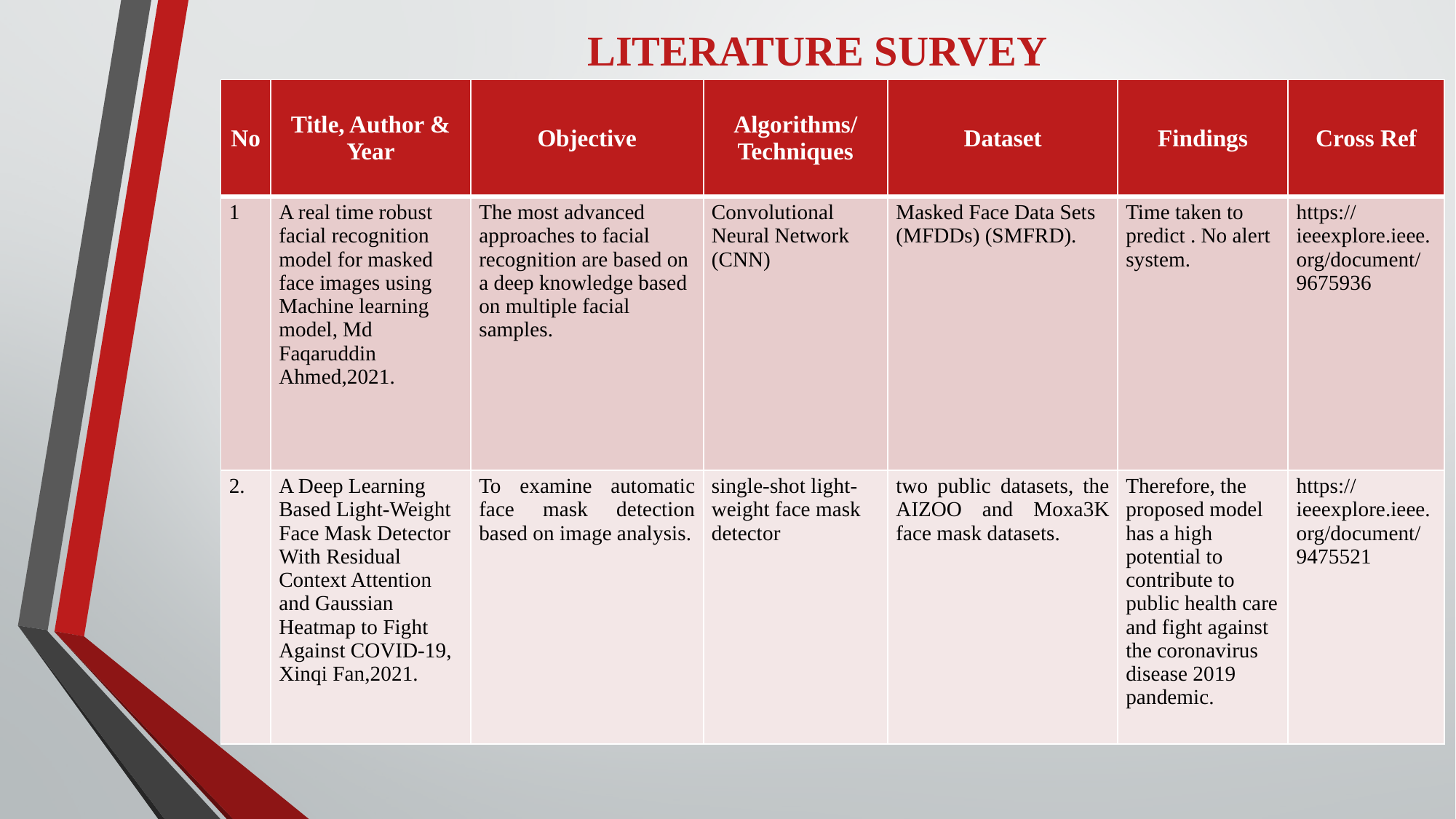

# LITERATURE SURVEY
| No | Title, Author & Year | Objective | Algorithms/Techniques | Dataset | Findings | Cross Ref |
| --- | --- | --- | --- | --- | --- | --- |
| 1 | A real time robust facial recognition model for masked face images using Machine learning model, Md Faqaruddin Ahmed,2021. | The most advanced approaches to facial recognition are based on a deep knowledge based on multiple facial samples. | Convolutional Neural Network (CNN) | Masked Face Data Sets (MFDDs) (SMFRD). | Time taken to predict . No alert system. | https://ieeexplore.ieee.org/document/9675936 |
| 2. | A Deep Learning Based Light-Weight Face Mask Detector With Residual Context Attention and Gaussian Heatmap to Fight Against COVID-19, Xinqi Fan,2021. | To examine automatic face mask detection based on image analysis. | single-shot light-weight face mask detector | two public datasets, the AIZOO and Moxa3K face mask datasets. | Therefore, the proposed model has a high potential to contribute to public health care and fight against the coronavirus disease 2019 pandemic. | https://ieeexplore.ieee.org/document/9475521 |